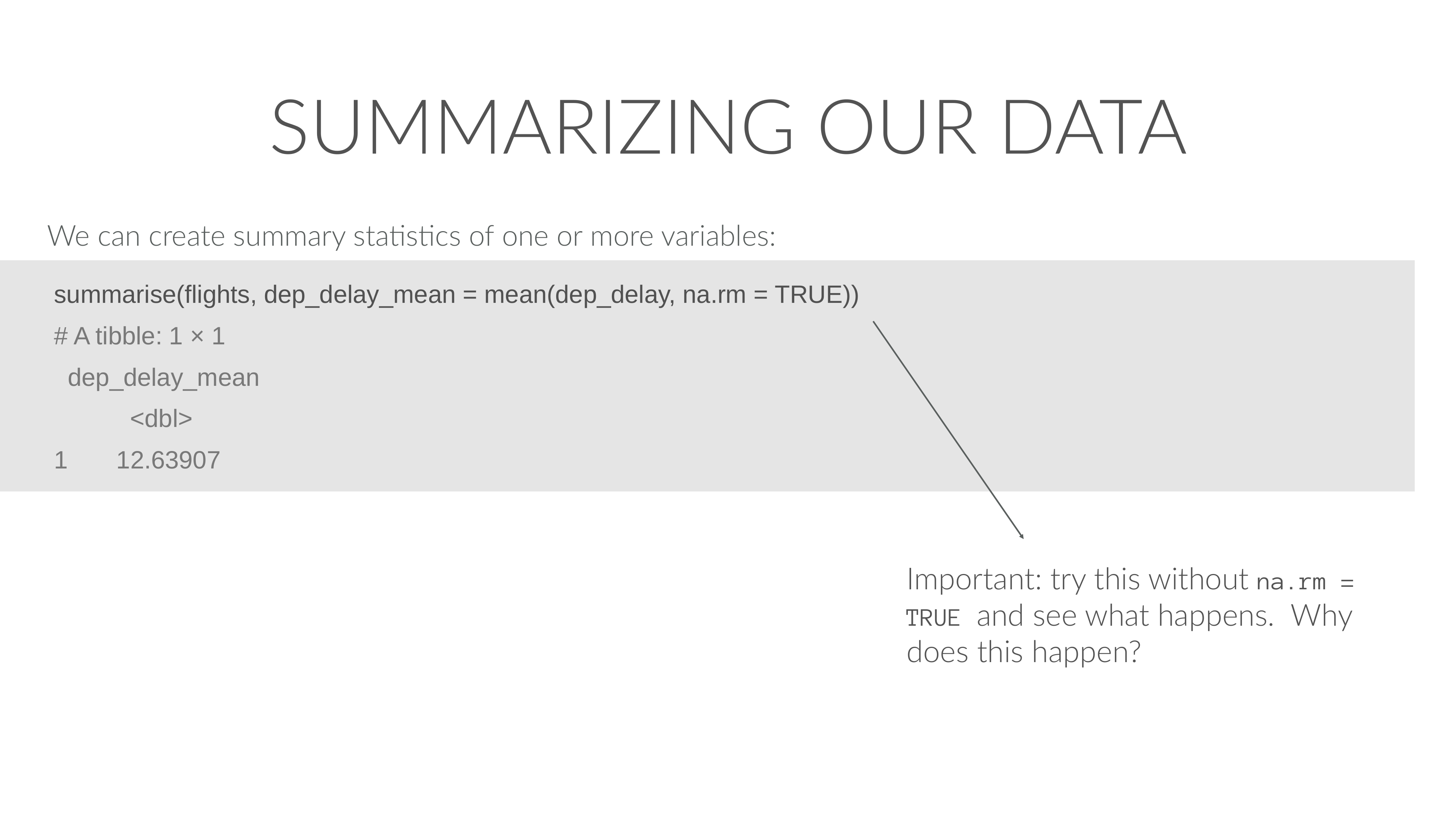

# summarizing our data
We can create summary statistics of one or more variables:
summarise(flights, dep_delay_mean = mean(dep_delay, na.rm = TRUE))
# A tibble: 1 × 1
  dep_delay_mean
           <dbl>
1       12.63907

Important: try this without na.rm = TRUE and see what happens.  Why does this happen?